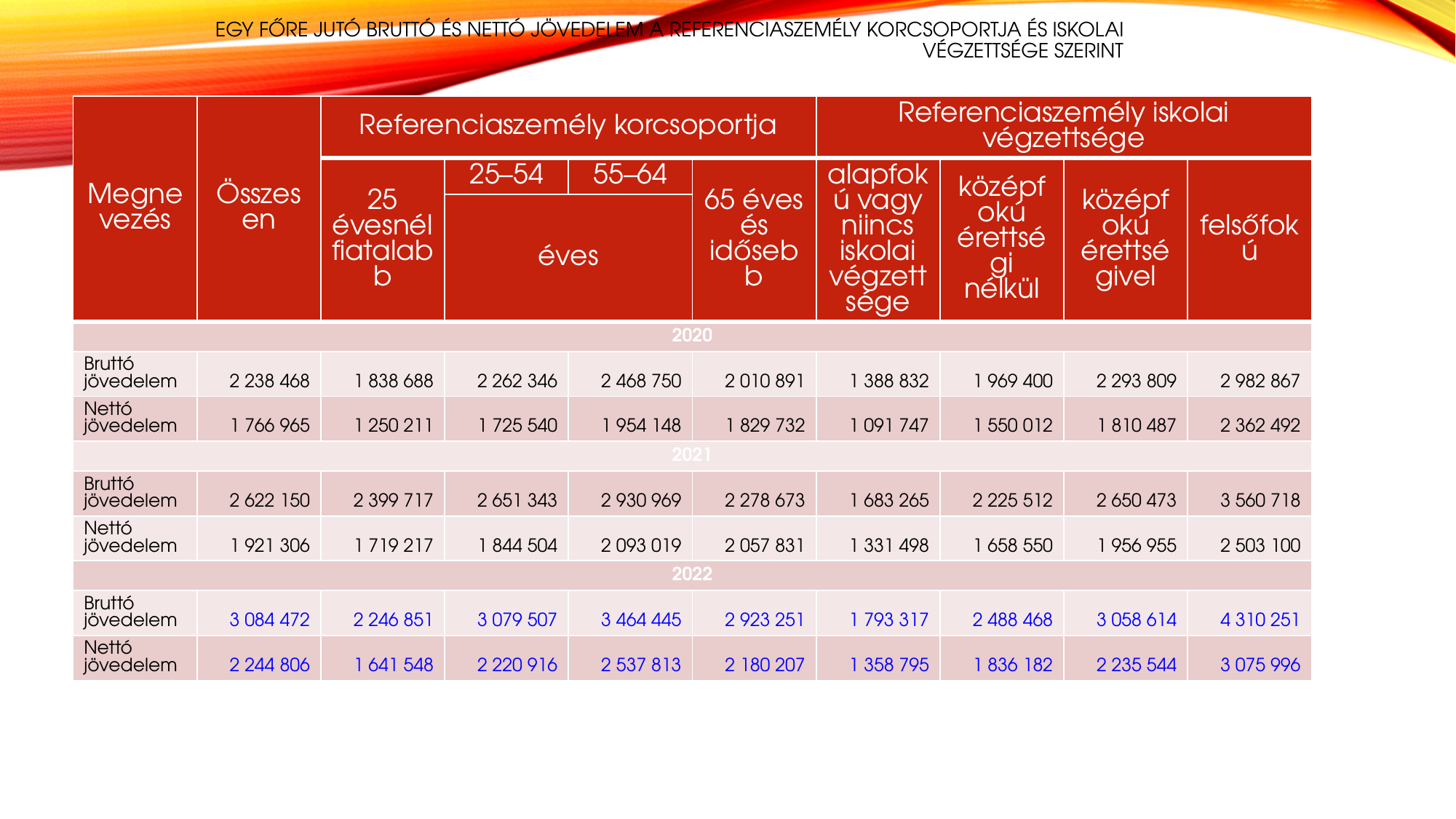

# Egy főre jutó bruttó és nettó jövedelem a referenciaszemély korcsoportja és iskolai végzettsége szerint
| Megnevezés | Összesen | Referenciaszemély korcsoportja |  |  |  | Referenciaszemély iskolai végzettsége |  |  |  |
| --- | --- | --- | --- | --- | --- | --- | --- | --- | --- |
|  |  | 25 évesnél fiatalabb | 25–54 | 55–64 | 65 éves és idősebb | alapfokú vagy niincs iskolai végzettsége | középfokú érettségi nélkül | középfokú érettségivel | felsőfokú |
|  |  |  | éves |  |  |  |  |  |  |
| 2020 |  |  |  |  |  |  |  |  |  |
| Bruttó jövedelem | 2 238 468 | 1 838 688 | 2 262 346 | 2 468 750 | 2 010 891 | 1 388 832 | 1 969 400 | 2 293 809 | 2 982 867 |
| Nettó jövedelem | 1 766 965 | 1 250 211 | 1 725 540 | 1 954 148 | 1 829 732 | 1 091 747 | 1 550 012 | 1 810 487 | 2 362 492 |
| 2021 |  |  |  |  |  |  |  |  |  |
| Bruttó jövedelem | 2 622 150 | 2 399 717 | 2 651 343 | 2 930 969 | 2 278 673 | 1 683 265 | 2 225 512 | 2 650 473 | 3 560 718 |
| Nettó jövedelem | 1 921 306 | 1 719 217 | 1 844 504 | 2 093 019 | 2 057 831 | 1 331 498 | 1 658 550 | 1 956 955 | 2 503 100 |
| 2022 |  |  |  |  |  |  |  |  |  |
| Bruttó jövedelem | 3 084 472 | 2 246 851 | 3 079 507 | 3 464 445 | 2 923 251 | 1 793 317 | 2 488 468 | 3 058 614 | 4 310 251 |
| Nettó jövedelem | 2 244 806 | 1 641 548 | 2 220 916 | 2 537 813 | 2 180 207 | 1 358 795 | 1 836 182 | 2 235 544 | 3 075 996 |